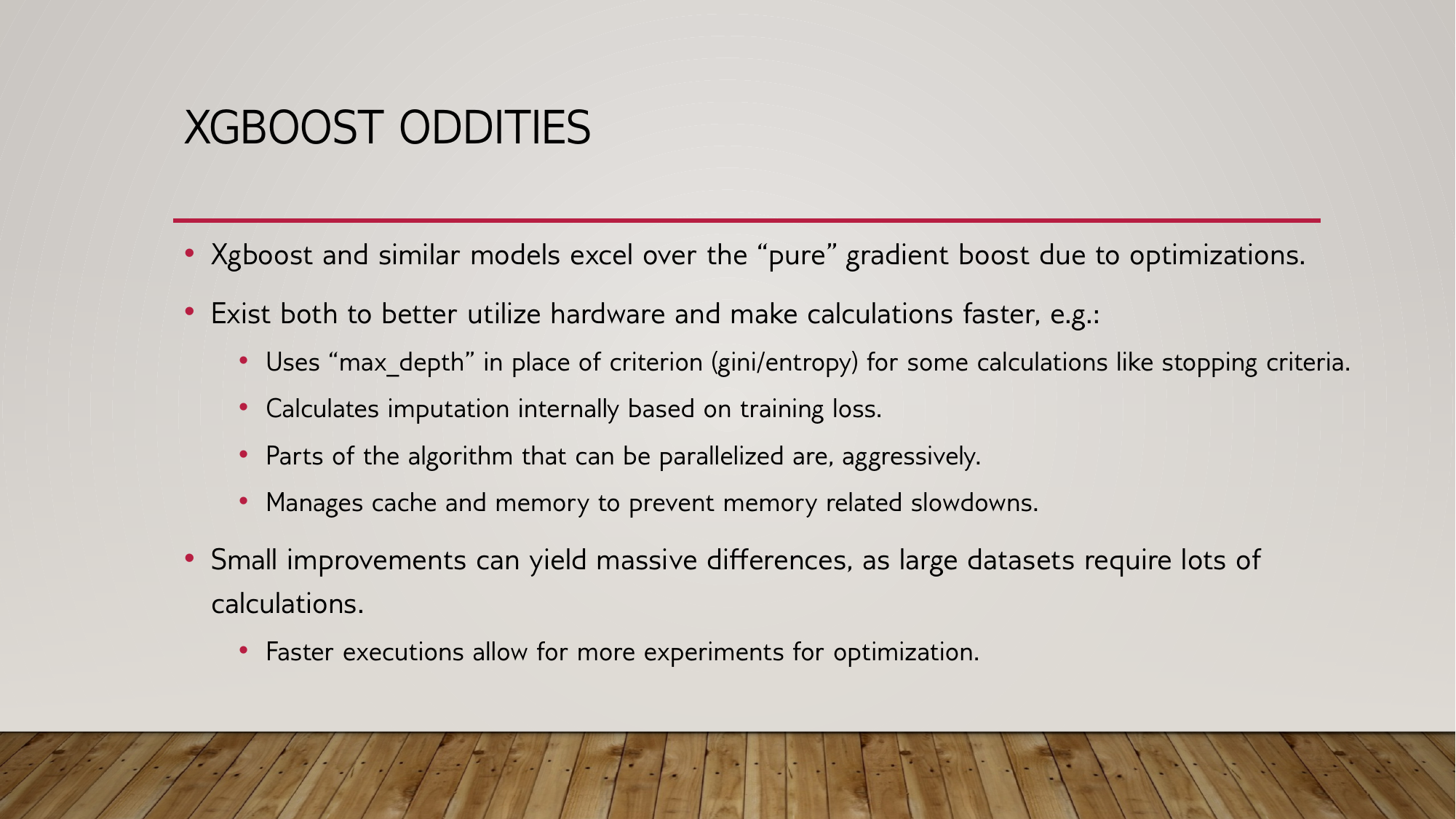

# Xgboost Oddities
Xgboost and similar models excel over the “pure” gradient boost due to optimizations.
Exist both to better utilize hardware and make calculations faster, e.g.:
Uses “max_depth” in place of criterion (gini/entropy) for some calculations like stopping criteria.
Calculates imputation internally based on training loss.
Parts of the algorithm that can be parallelized are, aggressively.
Manages cache and memory to prevent memory related slowdowns.
Small improvements can yield massive differences, as large datasets require lots of calculations.
Faster executions allow for more experiments for optimization.